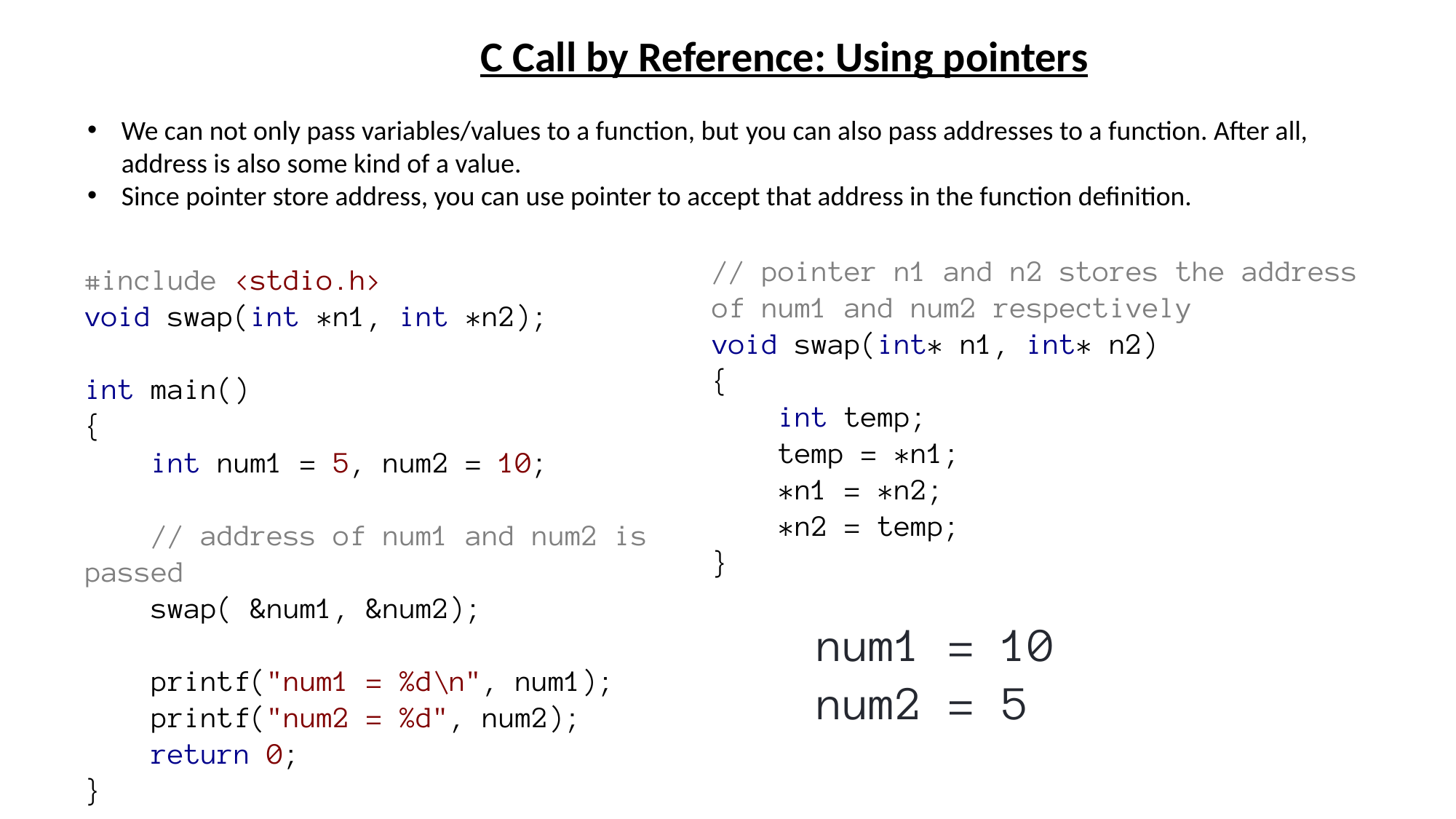

C Call by Reference: Using pointers
We can not only pass variables/values to a function, but you can also pass addresses to a function. After all, address is also some kind of a value.
Since pointer store address, you can use pointer to accept that address in the function definition.
// pointer n1 and n2 stores the address of num1 and num2 respectively
void swap(int* n1, int* n2)
{
    int temp;
    temp = *n1;
    *n1 = *n2;
    *n2 = temp;
}
#include <stdio.h>
void swap(int *n1, int *n2);

int main()
{
    int num1 = 5, num2 = 10;

    // address of num1 and num2 is passed
    swap( &num1, &num2);

    printf("num1 = %d\n", num1);
    printf("num2 = %d", num2);
    return 0;
}

num1 = 10
num2 = 5